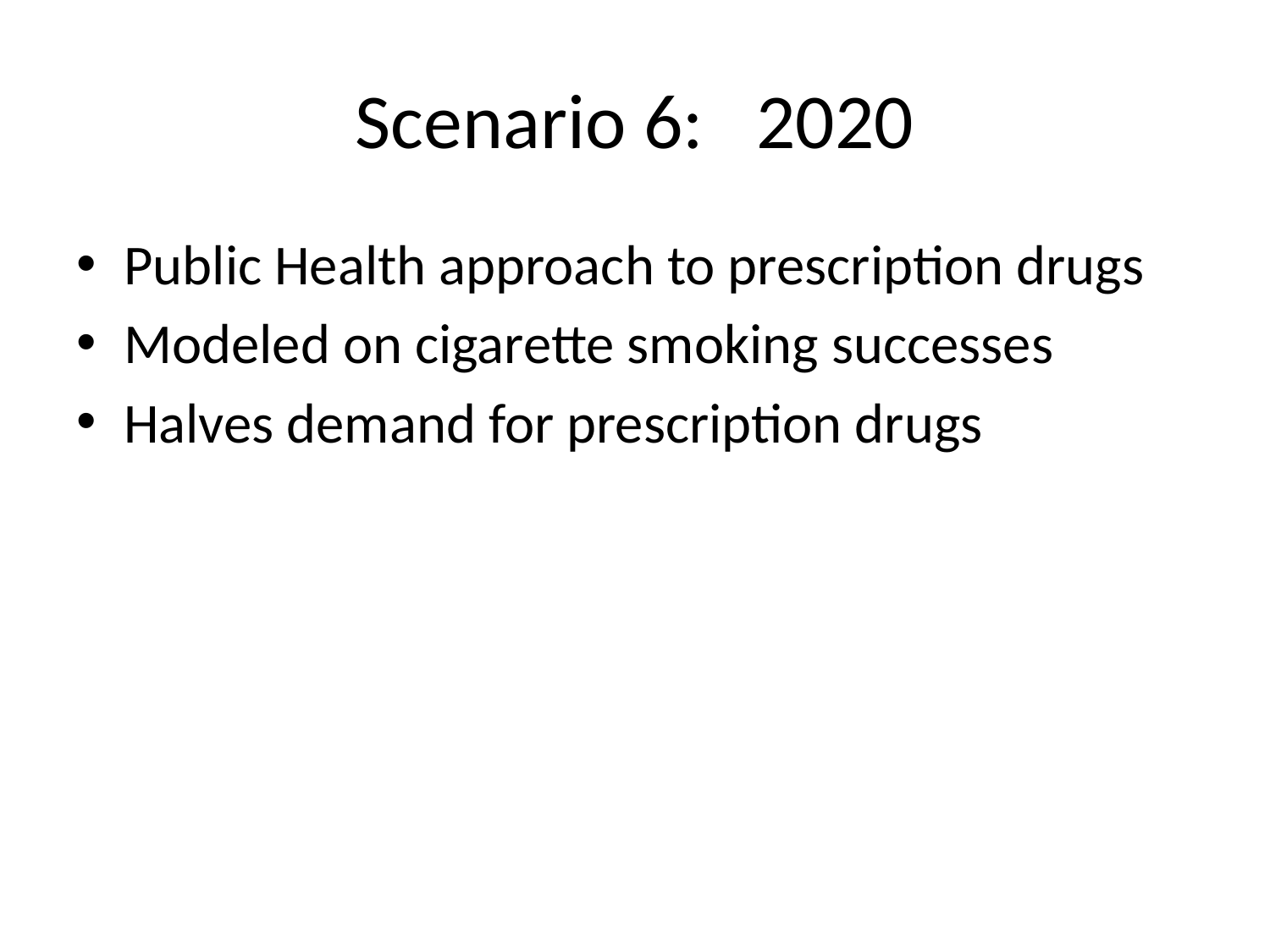

# Scenario 6:   2020
Public Health approach to prescription drugs
Modeled on cigarette smoking successes
Halves demand for prescription drugs